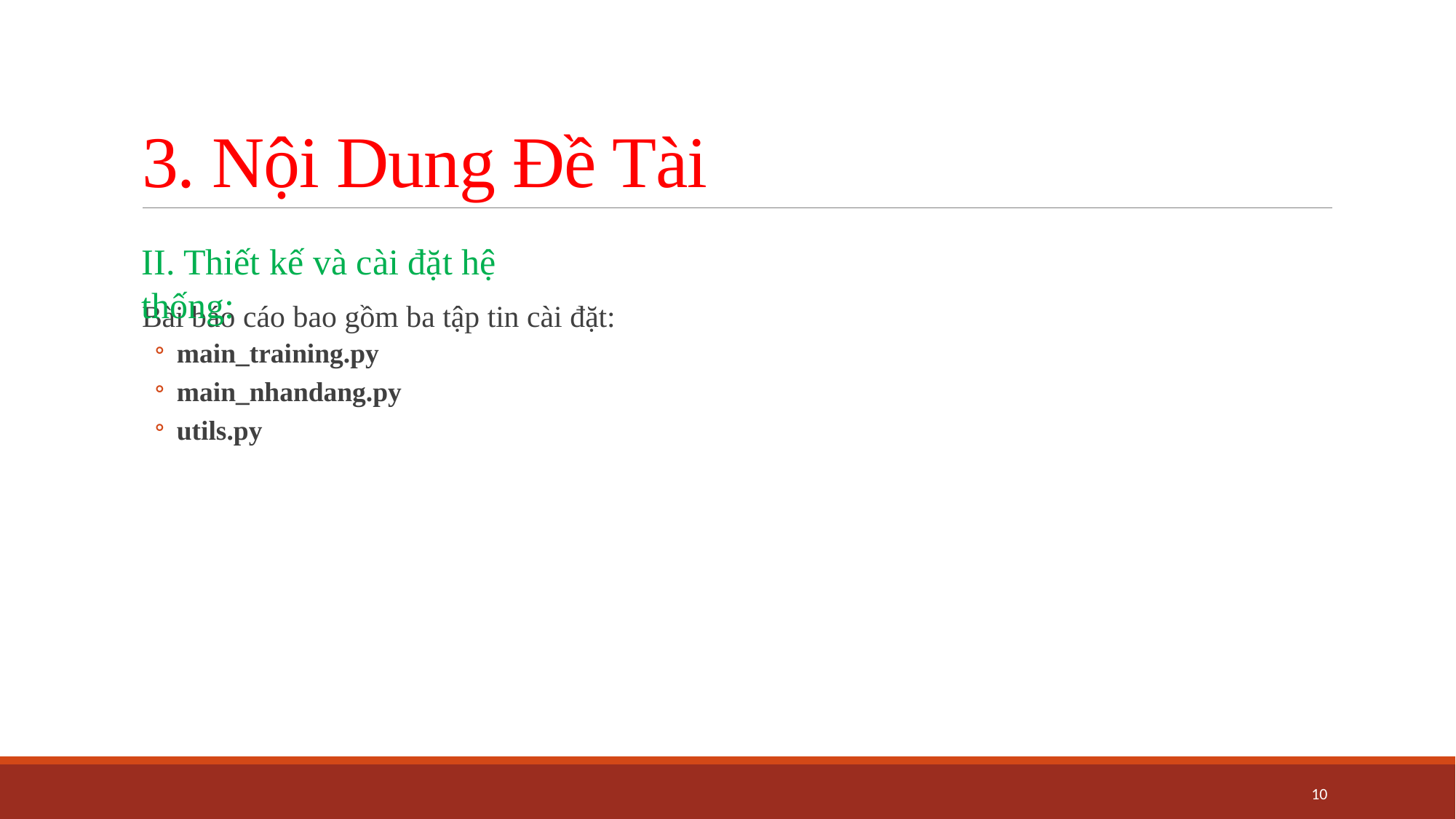

# 3. Nội Dung Đề Tài
II. Thiết kế và cài đặt hệ thống:

Bài báo cáo bao gồm ba tập tin cài đặt:
main_training.py
main_nhandang.py
utils.py
10